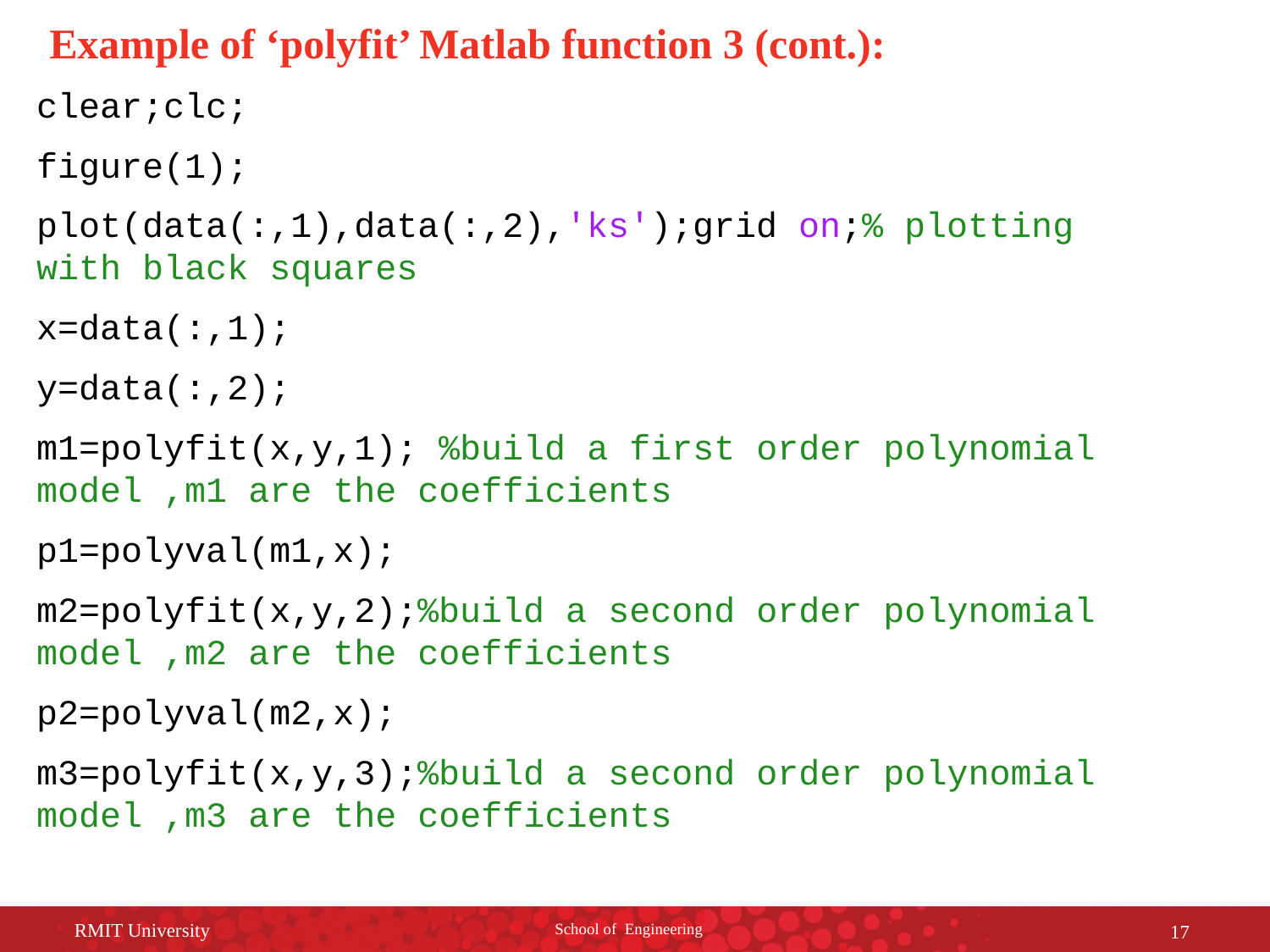

Example of ‘polyfit’ Matlab function 3 (cont.):
clear;clc;
figure(1);
plot(data(:,1),data(:,2),'ks');grid on;% plotting with black squares
x=data(:,1);
y=data(:,2);
m1=polyfit(x,y,1); %build a first order polynomial model ,m1 are the coefficients
p1=polyval(m1,x);
m2=polyfit(x,y,2);%build a second order polynomial model ,m2 are the coefficients
p2=polyval(m2,x);
m3=polyfit(x,y,3);%build a second order polynomial model ,m3 are the coefficients
RMIT University
School of  Engineering
17